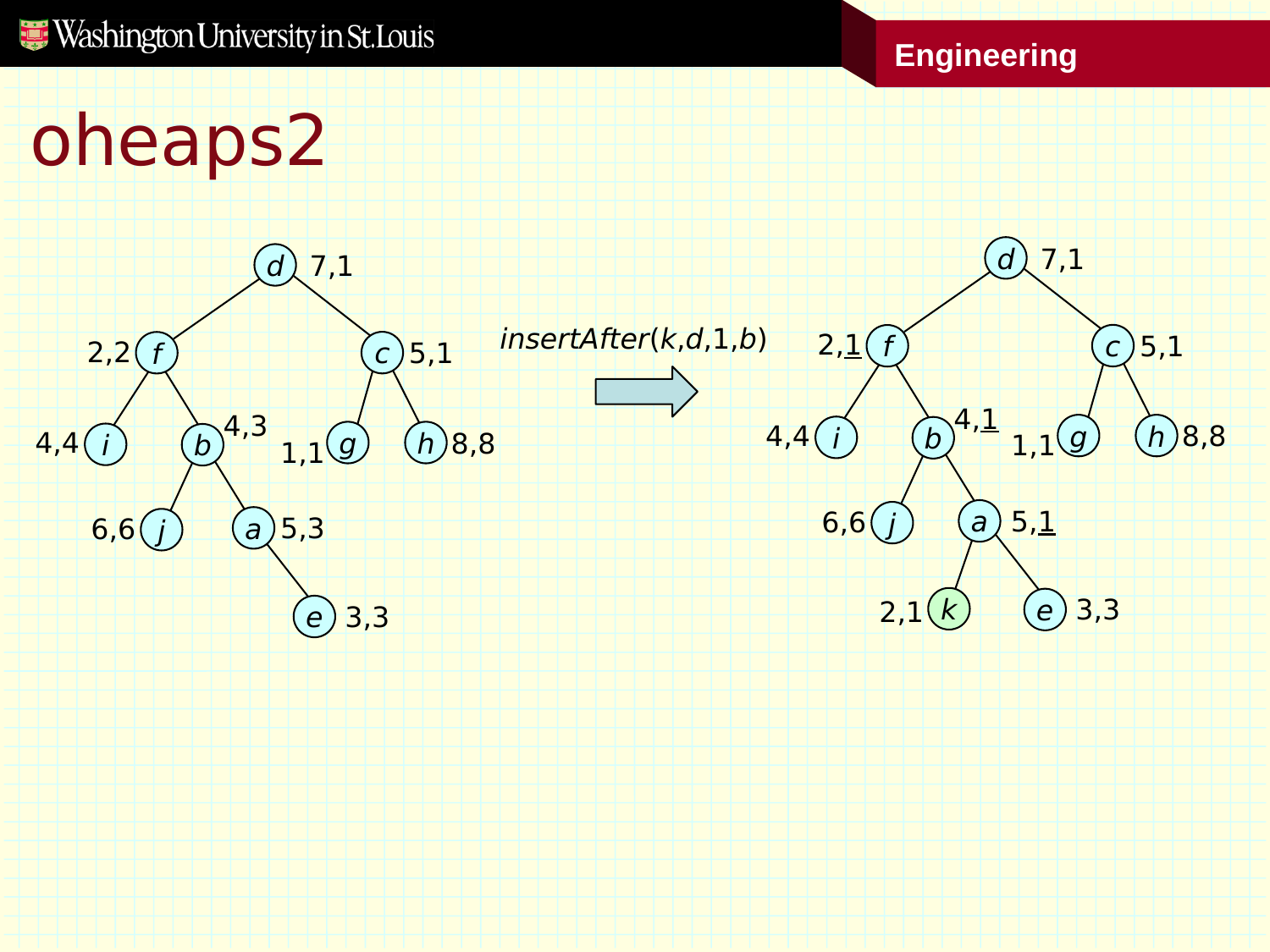

# oheaps2
d
7,1
d
7,1

insertAfter(k,d,1,b)
c
f
2,1
5,1
c
f
2,2
5,1

4,1
4,3
g
h
i
b
4,4
8,8
g
h
i
b
4,4
8,8
1,1
1,1

a
j
5,1
6,6
a
j
5,3
6,6

k
e
3,3
2,1
e
3,3